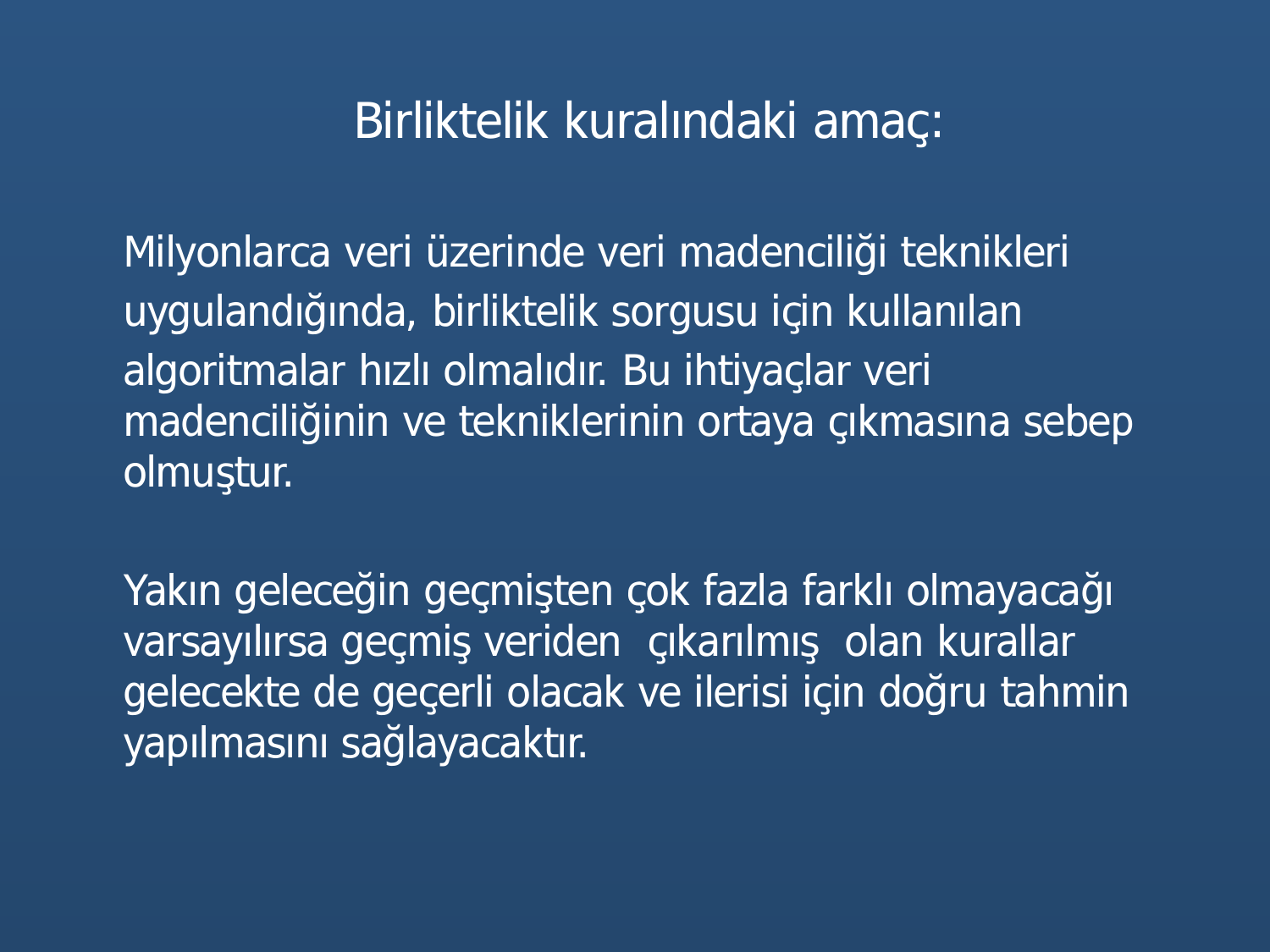

# Birliktelik kuralındaki amaç:
	Milyonlarca veri üzerinde veri madenciliği teknikleri
	uygulandığında, birliktelik sorgusu için kullanılan
	algoritmalar hızlı olmalıdır. Bu ihtiyaçlar veri madenciliğinin ve tekniklerinin ortaya çıkmasına sebep olmuştur.

	Yakın geleceğin geçmişten çok fazla farklı olmayacağı varsayılırsa geçmiş veriden  çıkarılmış  olan kurallar gelecekte de geçerli olacak ve ilerisi için doğru tahmin yapılmasını sağlayacaktır.